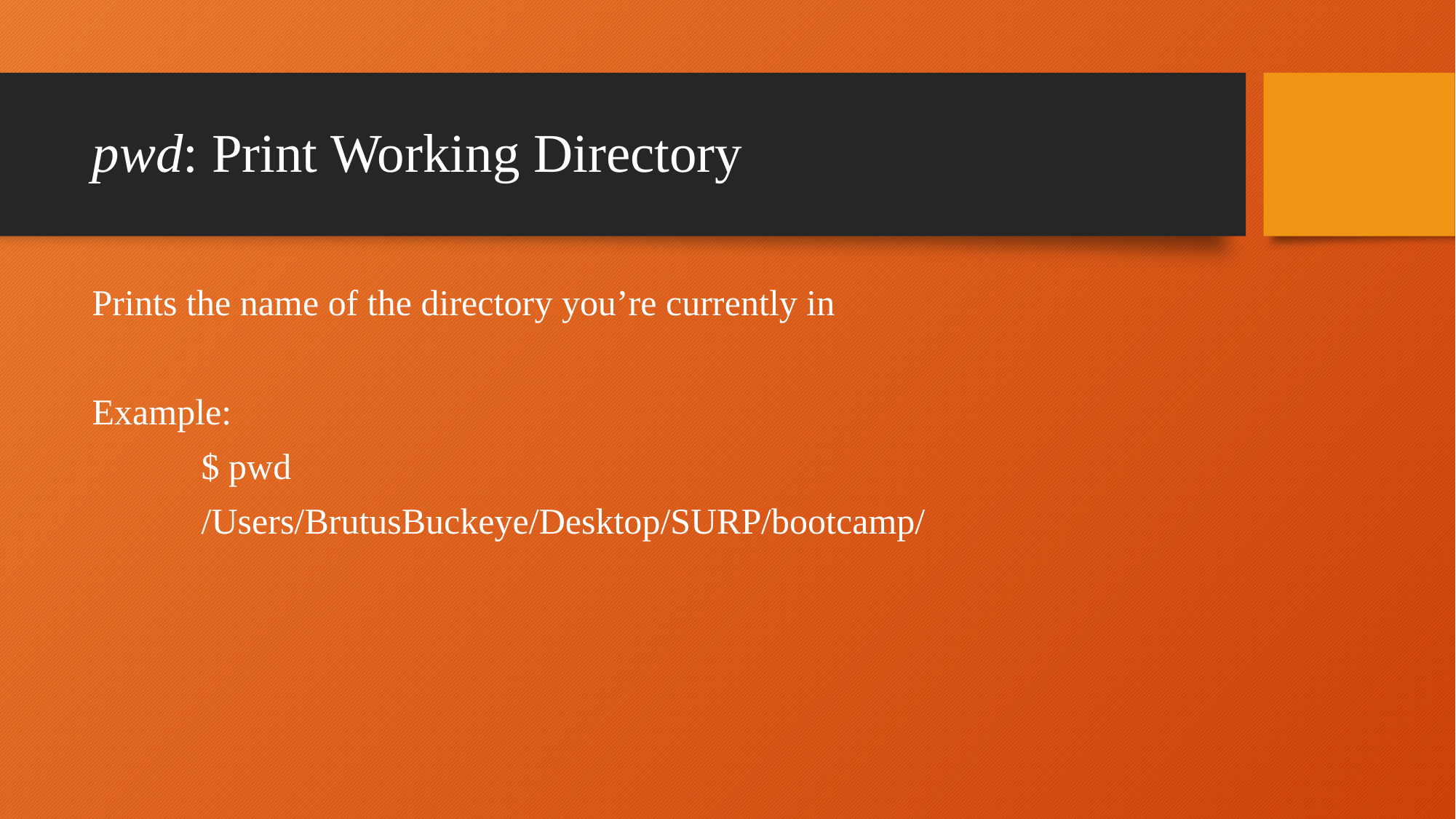

# pwd: Print Working Directory
Prints the name of the directory you’re currently in

Example:
	$ pwd
	/Users/BrutusBuckeye/Desktop/SURP/bootcamp/